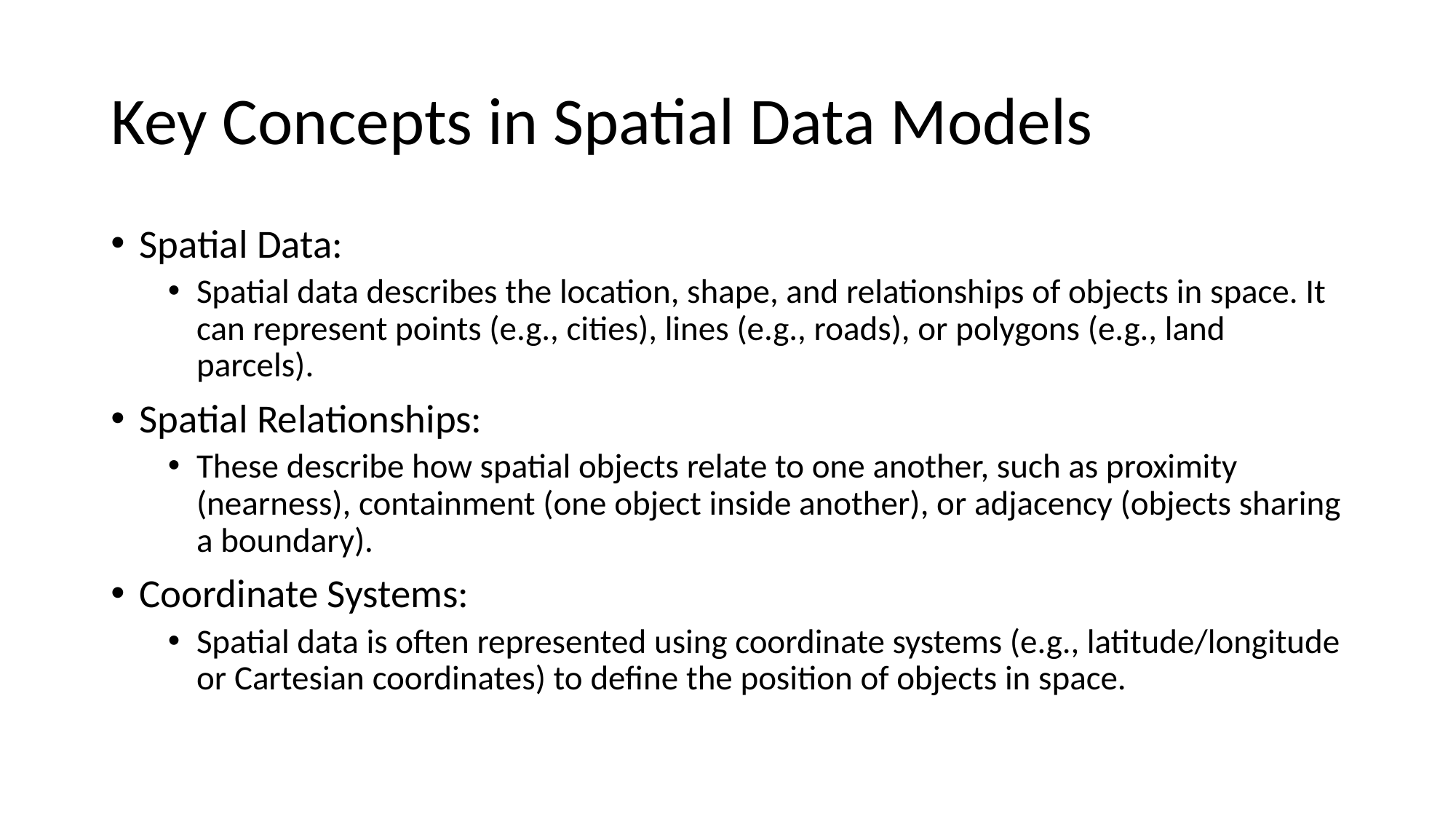

# Key Concepts in Spatial Data Models
Spatial Data:
Spatial data describes the location, shape, and relationships of objects in space. It can represent points (e.g., cities), lines (e.g., roads), or polygons (e.g., land parcels).
Spatial Relationships:
These describe how spatial objects relate to one another, such as proximity (nearness), containment (one object inside another), or adjacency (objects sharing a boundary).
Coordinate Systems:
Spatial data is often represented using coordinate systems (e.g., latitude/longitude or Cartesian coordinates) to define the position of objects in space.